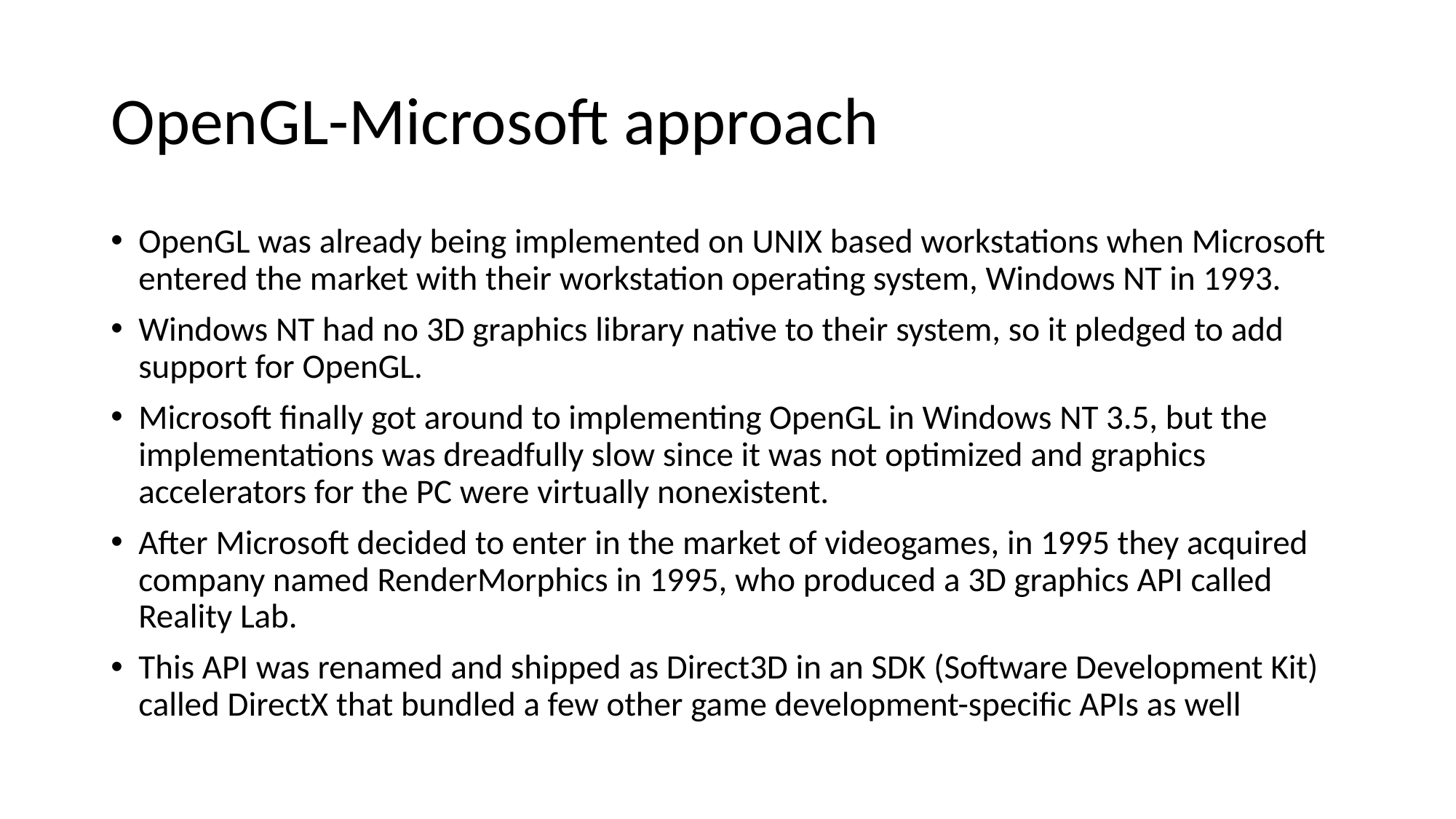

# OpenGL-Microsoft approach
OpenGL was already being implemented on UNIX based workstations when Microsoft entered the market with their workstation operating system, Windows NT in 1993.
Windows NT had no 3D graphics library native to their system, so it pledged to add support for OpenGL.
Microsoft finally got around to implementing OpenGL in Windows NT 3.5, but the implementations was dreadfully slow since it was not optimized and graphics accelerators for the PC were virtually nonexistent.
After Microsoft decided to enter in the market of videogames, in 1995 they acquired company named RenderMorphics in 1995, who produced a 3D graphics API called Reality Lab.
This API was renamed and shipped as Direct3D in an SDK (Software Development Kit) called DirectX that bundled a few other game development-specific APIs as well